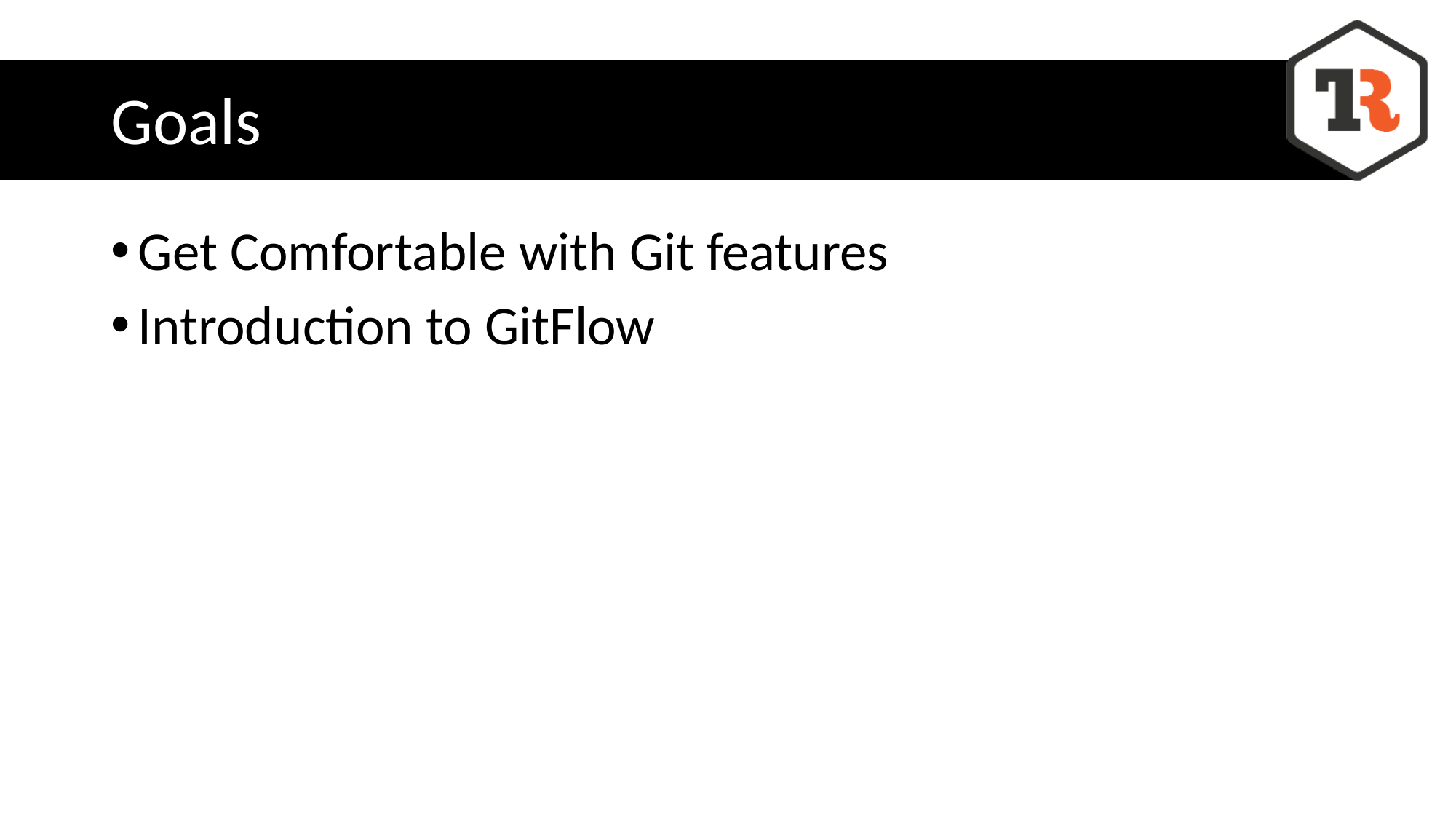

# Goals
Get Comfortable with Git features
Introduction to GitFlow